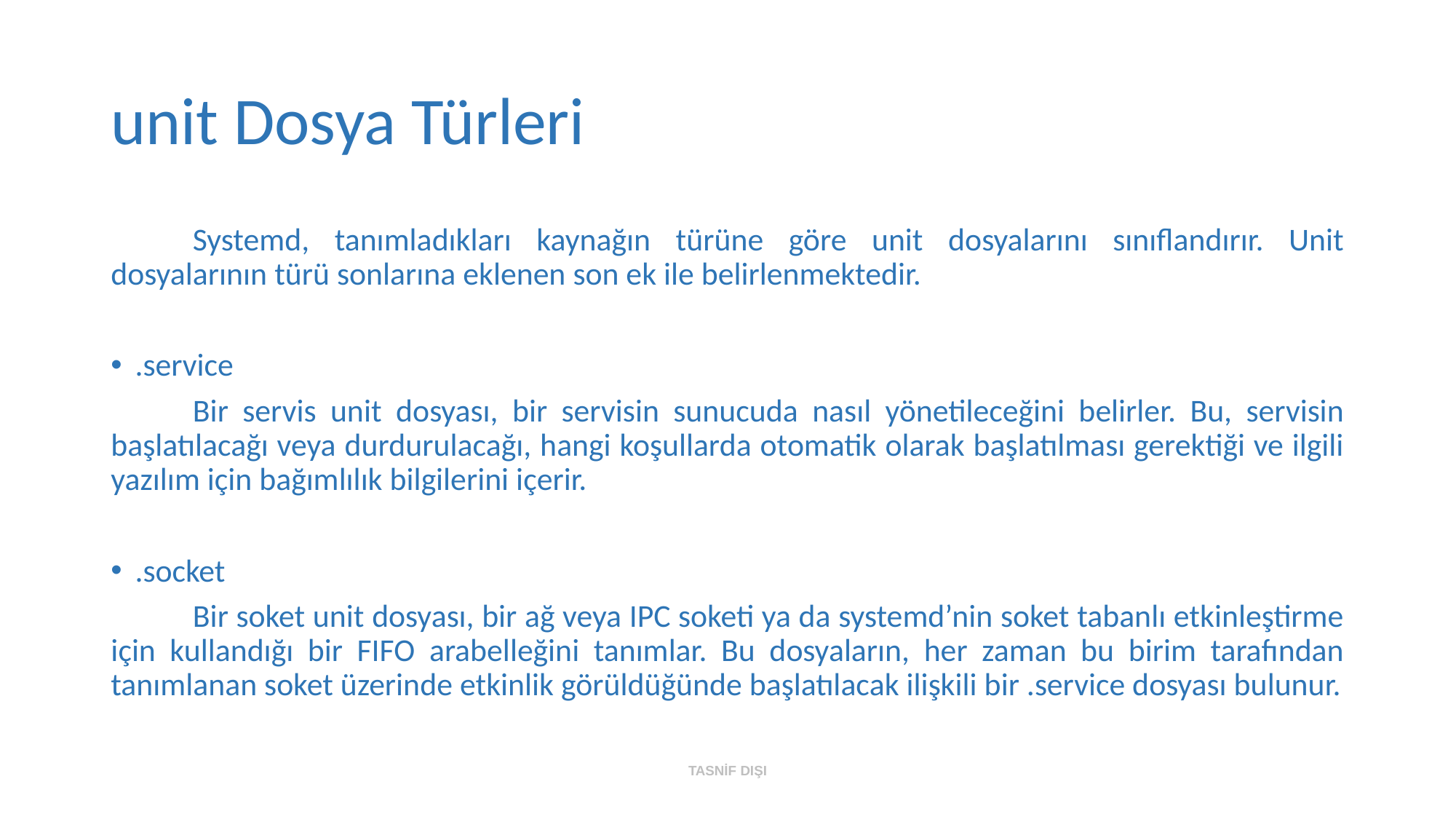

# unit Dosya Türleri
	Systemd, tanımladıkları kaynağın türüne göre unit dosyalarını sınıflandırır. Unit dosyalarının türü sonlarına eklenen son ek ile belirlenmektedir.

.service
	Bir servis unit dosyası, bir servisin sunucuda nasıl yönetileceğini belirler. Bu, servisin başlatılacağı veya durdurulacağı, hangi koşullarda otomatik olarak başlatılması gerektiği ve ilgili yazılım için bağımlılık bilgilerini içerir.

.socket
	Bir soket unit dosyası, bir ağ veya IPC soketi ya da systemd’nin soket tabanlı etkinleştirme için kullandığı bir FIFO arabelleğini tanımlar. Bu dosyaların, her zaman bu birim tarafından tanımlanan soket üzerinde etkinlik görüldüğünde başlatılacak ilişkili bir .service dosyası bulunur.

TASNİF DIŞI